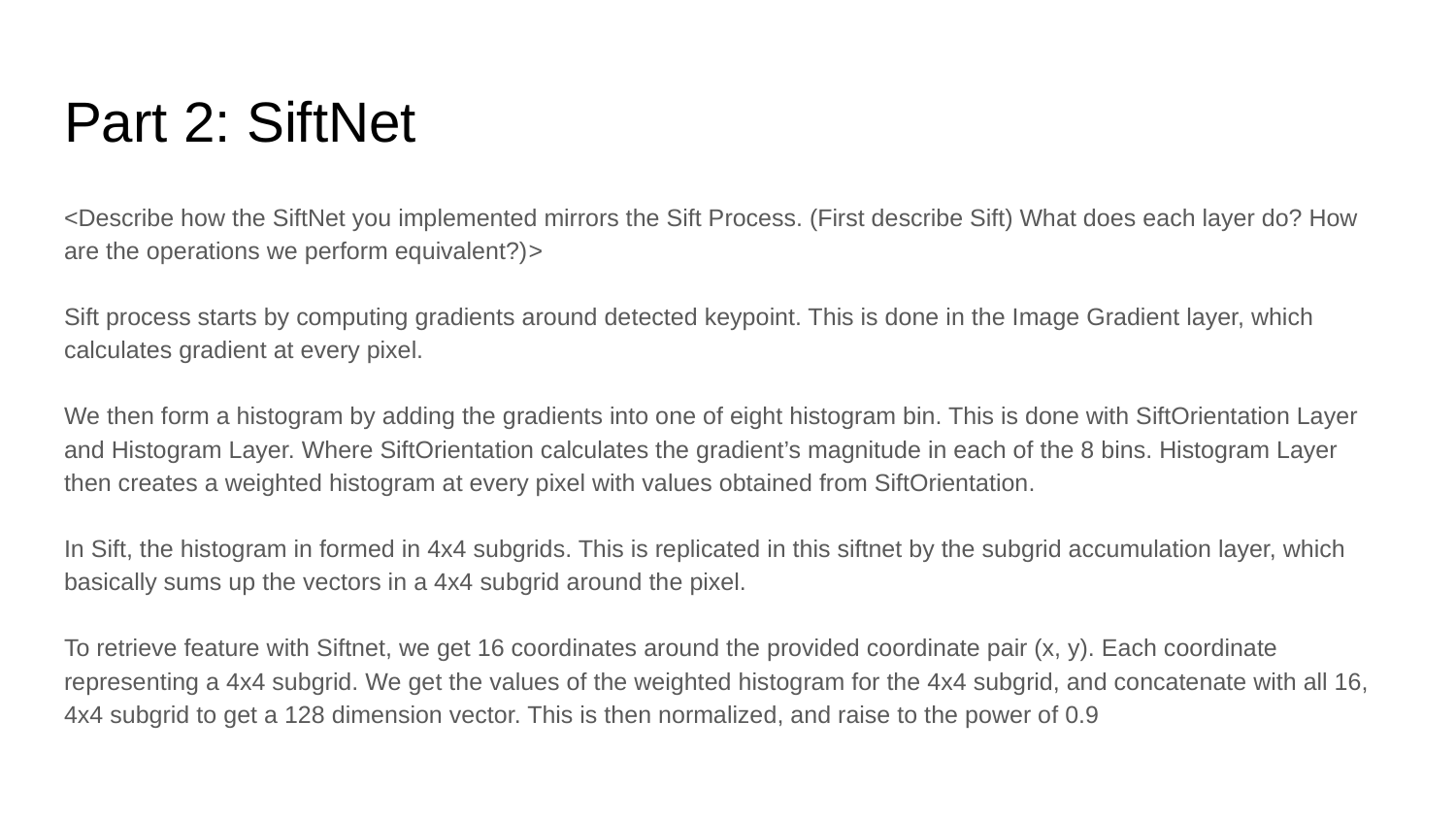

# Part 2: SiftNet
<Describe how the SiftNet you implemented mirrors the Sift Process. (First describe Sift) What does each layer do? How are the operations we perform equivalent?)>
Sift process starts by computing gradients around detected keypoint. This is done in the Image Gradient layer, which calculates gradient at every pixel.
We then form a histogram by adding the gradients into one of eight histogram bin. This is done with SiftOrientation Layer and Histogram Layer. Where SiftOrientation calculates the gradient’s magnitude in each of the 8 bins. Histogram Layer then creates a weighted histogram at every pixel with values obtained from SiftOrientation.
In Sift, the histogram in formed in 4x4 subgrids. This is replicated in this siftnet by the subgrid accumulation layer, which basically sums up the vectors in a 4x4 subgrid around the pixel.
To retrieve feature with Siftnet, we get 16 coordinates around the provided coordinate pair (x, y). Each coordinate representing a 4x4 subgrid. We get the values of the weighted histogram for the 4x4 subgrid, and concatenate with all 16, 4x4 subgrid to get a 128 dimension vector. This is then normalized, and raise to the power of 0.9